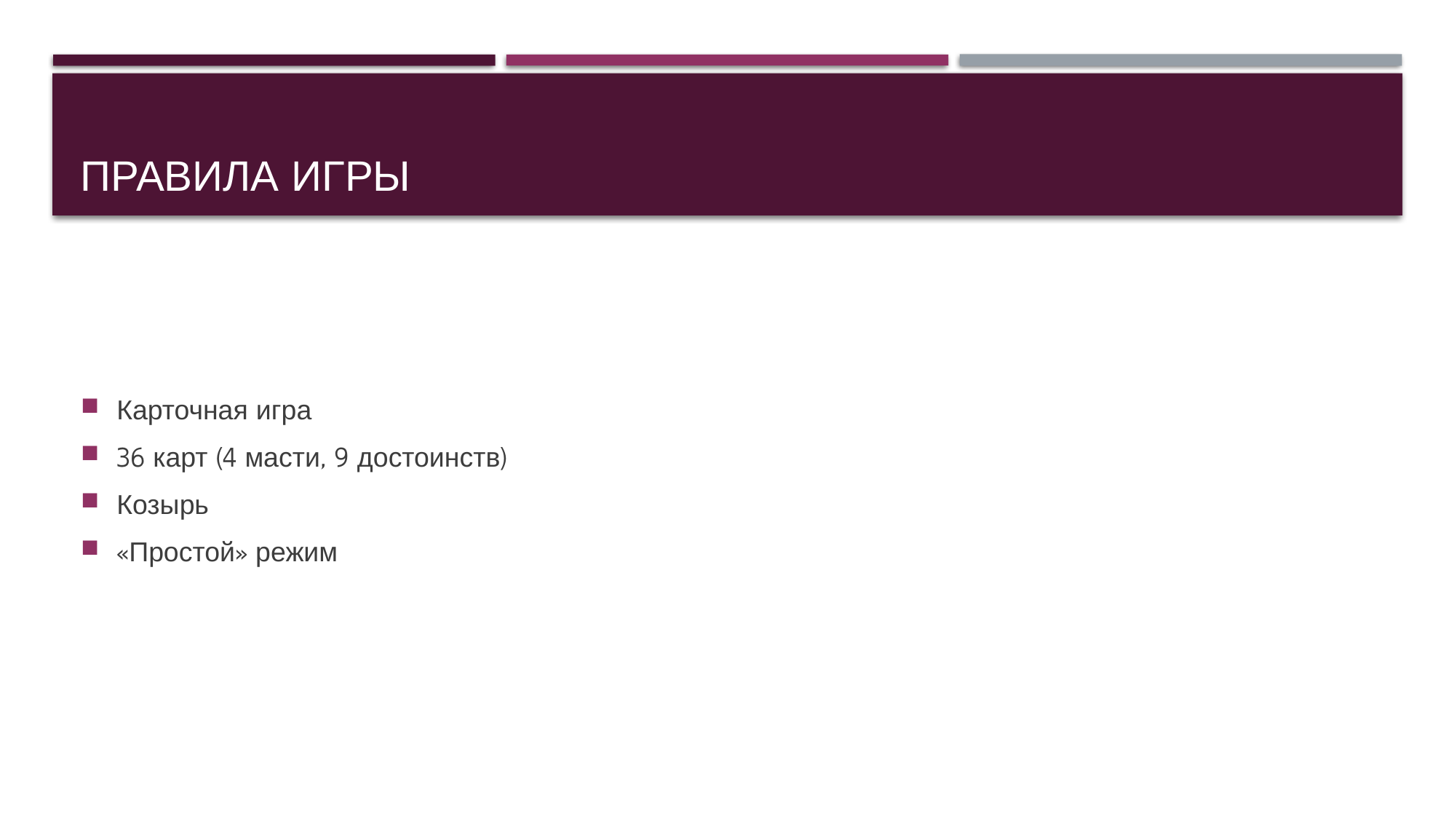

# Правила игры
Карточная игра
36 карт (4 масти, 9 достоинств)
Козырь
«Простой» режим